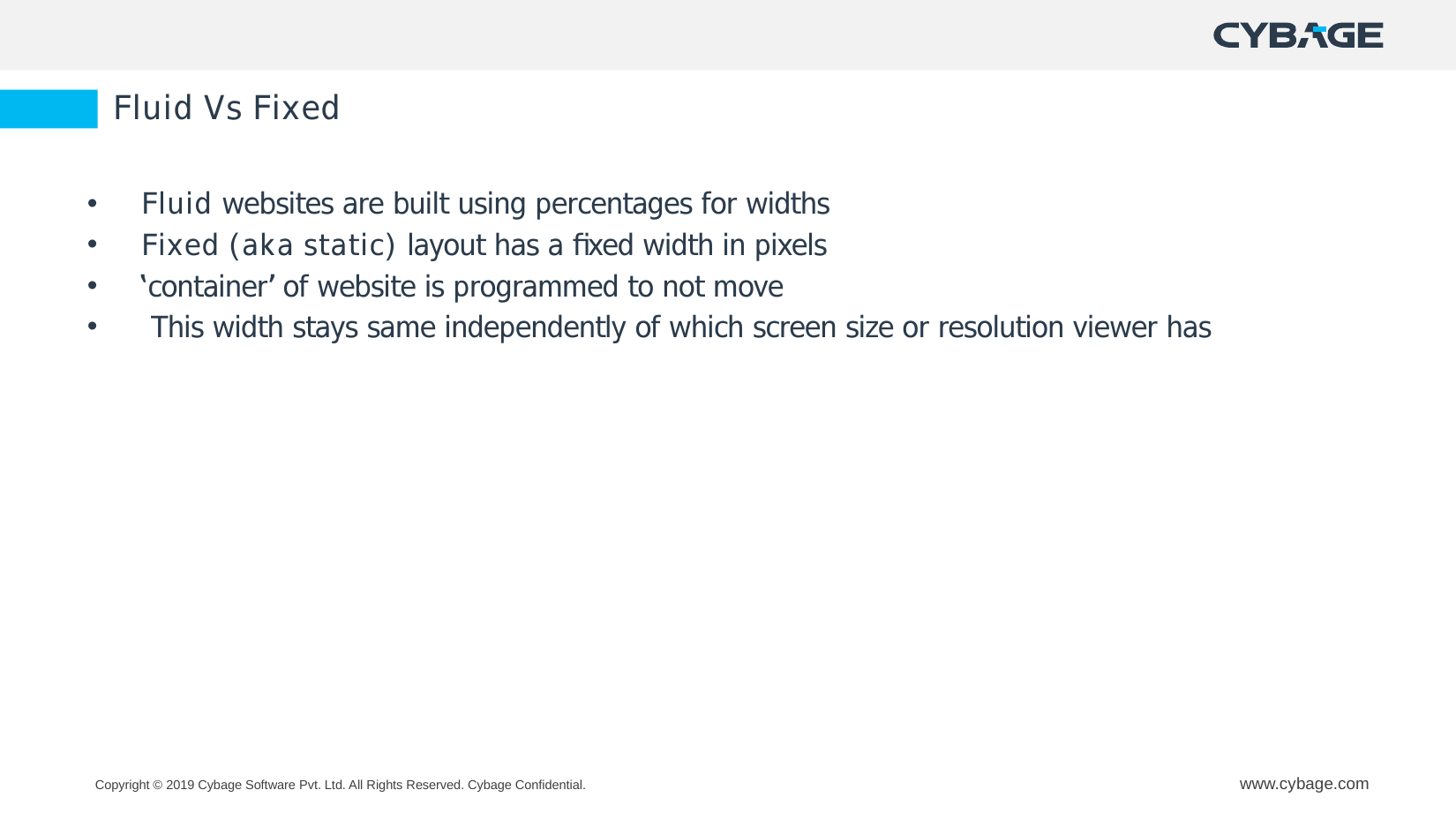

# Fluid Vs Fixed
Fluid websites are built using percentages for widths
Fixed (aka static) layout has a fixed width in pixels
‘container’ of website is programmed to not move
 This width stays same independently of which screen size or resolution viewer has